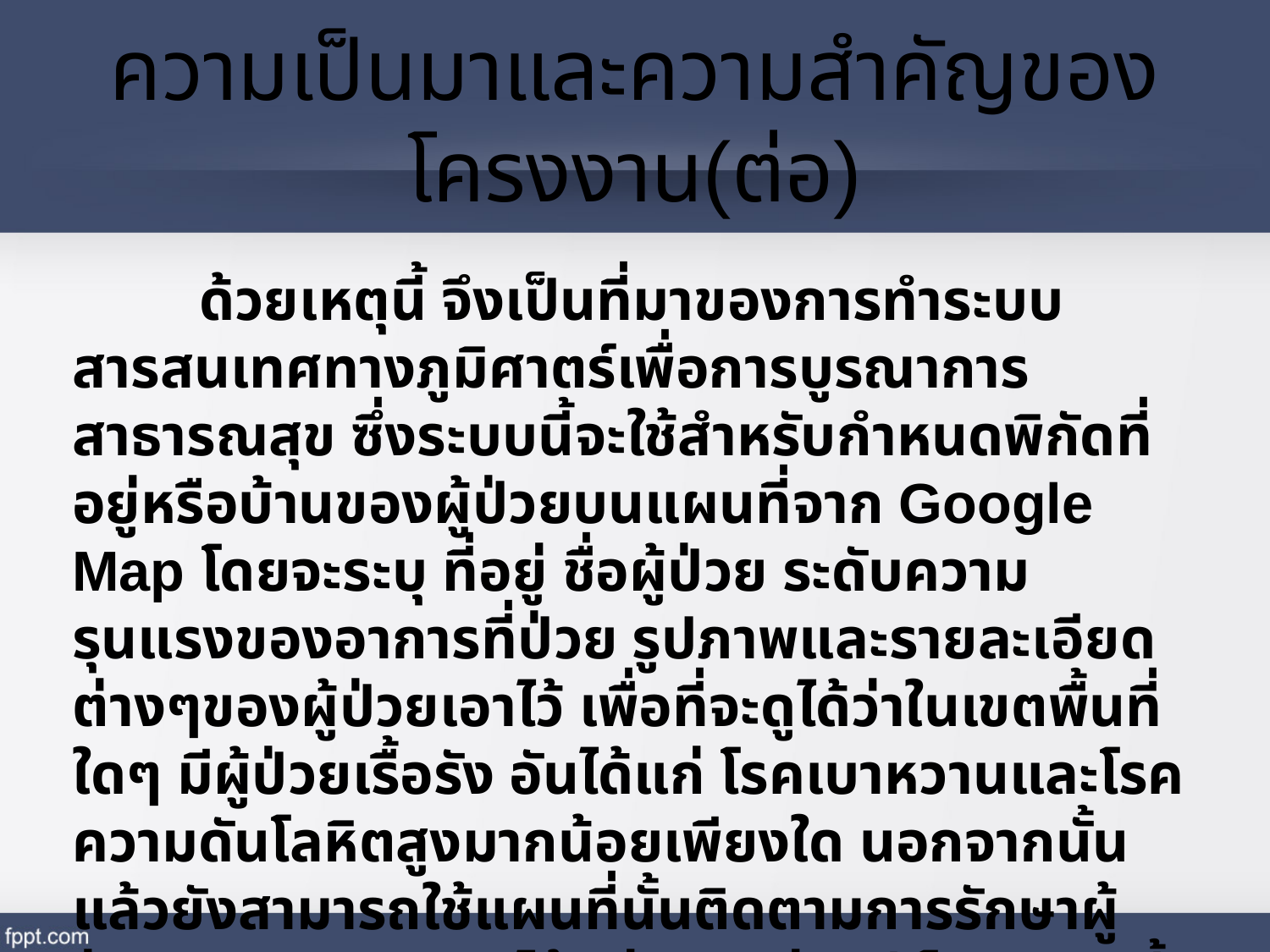

# ความเป็นมาและความสำคัญของโครงงาน(ต่อ)
	ด้วยเหตุนี้ จึงเป็นที่มาของการทำระบบสารสนเทศทางภูมิศาตร์เพื่อการบูรณาการสาธารณสุข ซึ่งระบบนี้จะใช้สำหรับกำหนดพิกัดที่อยู่หรือบ้านของผู้ป่วยบนแผนที่จาก Google Map โดยจะระบุ ที่อยู่ ชื่อผู้ป่วย ระดับความรุนแรงของอาการที่ป่วย รูปภาพและรายละเอียดต่างๆของผู้ป่วยเอาไว้ เพื่อที่จะดูได้ว่าในเขตพื้นที่ใดๆ มีผู้ป่วยเรื้อรัง อันได้แก่ โรคเบาหวานและโรคความดันโลหิตสูงมากน้อยเพียงใด นอกจากนั้นแล้วยังสามารถใช้แผนที่นั้นติดตามการรักษาผู้ป่วยจากเหตุฉุกเฉินได้อย่างทันท่วงที โดยระบบนี้สามารถทำงานได้ทั้งใน web browser และโทรศัพท์มือถือในระบบปฎิบัติการ Android